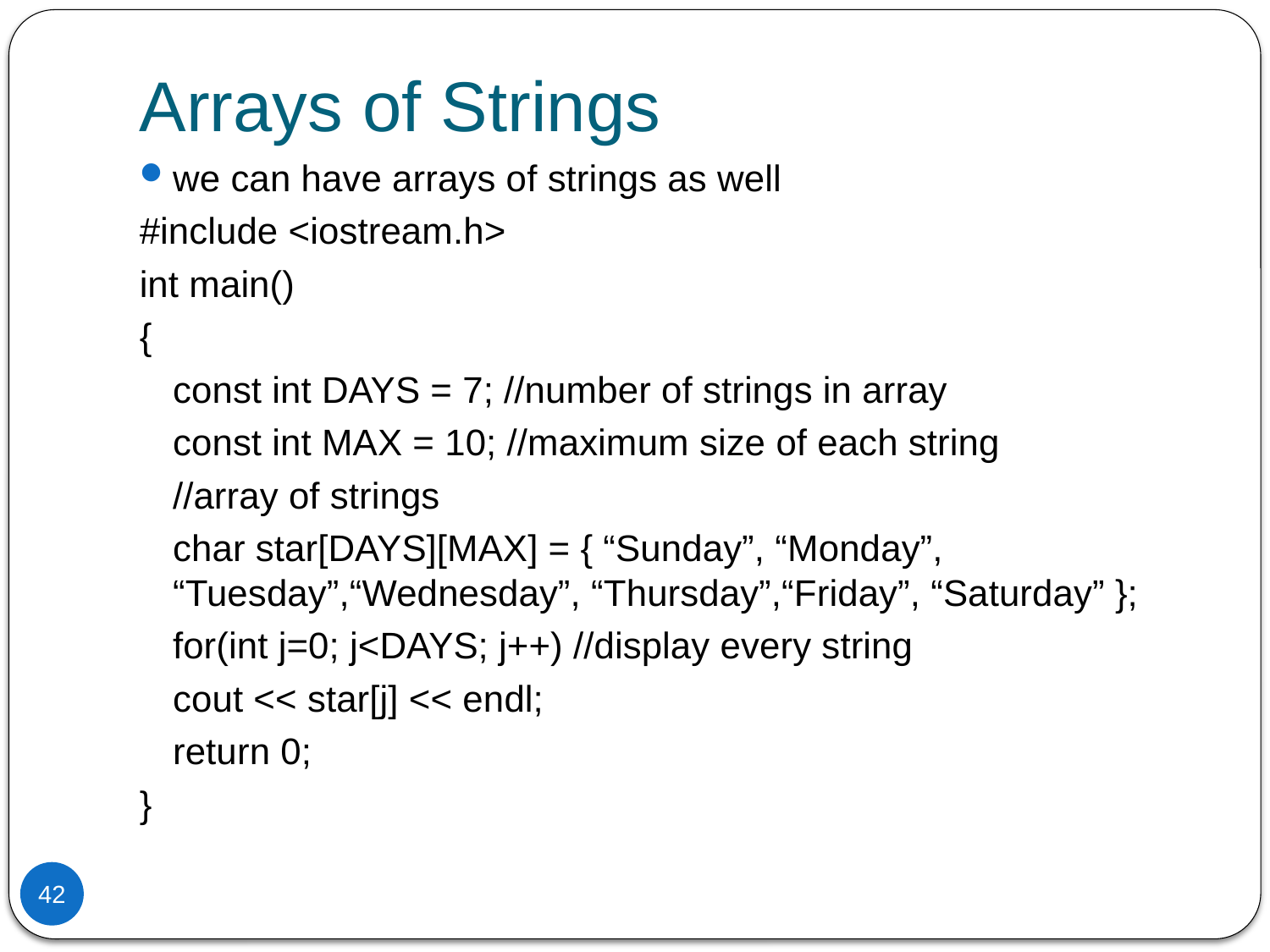

# Arrays of Strings
we can have arrays of strings as well
#include <iostream.h>
int main()
{
	const int DAYS = 7; //number of strings in array
	const int MAX = 10; //maximum size of each string
	//array of strings
	char star[DAYS][MAX] = { “Sunday”, “Monday”, “Tuesday”,“Wednesday”, “Thursday”,“Friday”, “Saturday” };
	for(int j=0; j<DAYS; j++) //display every string
	cout << star[j] << endl;
	return 0;
}
42